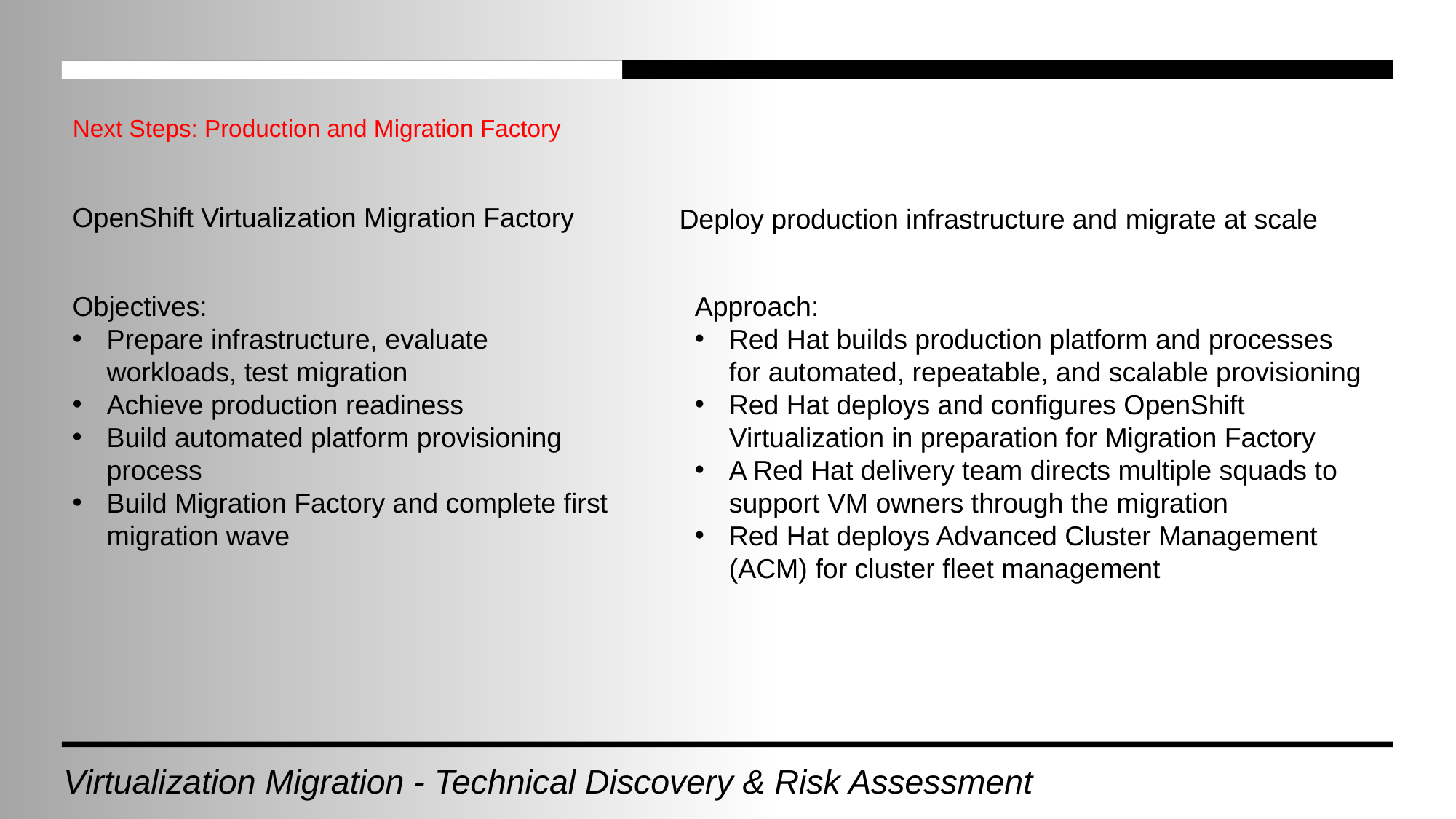

Next Steps: Production and Migration Factory
OpenShift Virtualization Migration Factory
Deploy production infrastructure and migrate at scale
Objectives:
Prepare infrastructure, evaluate workloads, test migration
Achieve production readiness
Build automated platform provisioning process
Build Migration Factory and complete first migration wave
Approach:
Red Hat builds production platform and processes for automated, repeatable, and scalable provisioning
Red Hat deploys and configures OpenShift Virtualization in preparation for Migration Factory
A Red Hat delivery team directs multiple squads to support VM owners through the migration
Red Hat deploys Advanced Cluster Management (ACM) for cluster fleet management
Virtualization Migration - Technical Discovery & Risk Assessment